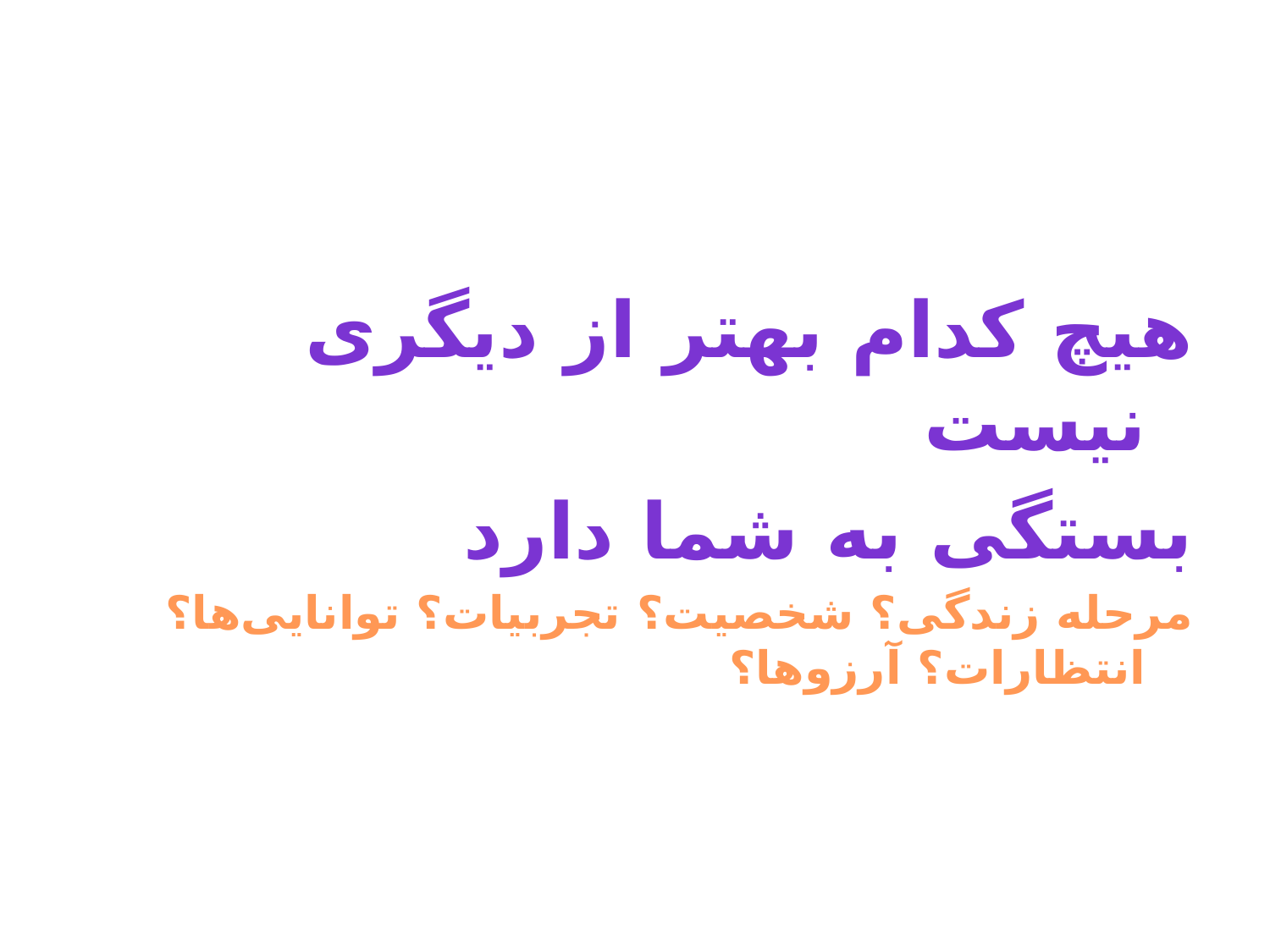

هیچ کدام بهتر از دیگری نیست
بستگی به شما دارد
مرحله زندگی؟ شخصیت؟ تجربیات؟ توانایی‌ها؟ انتظارات؟ آرزوها؟